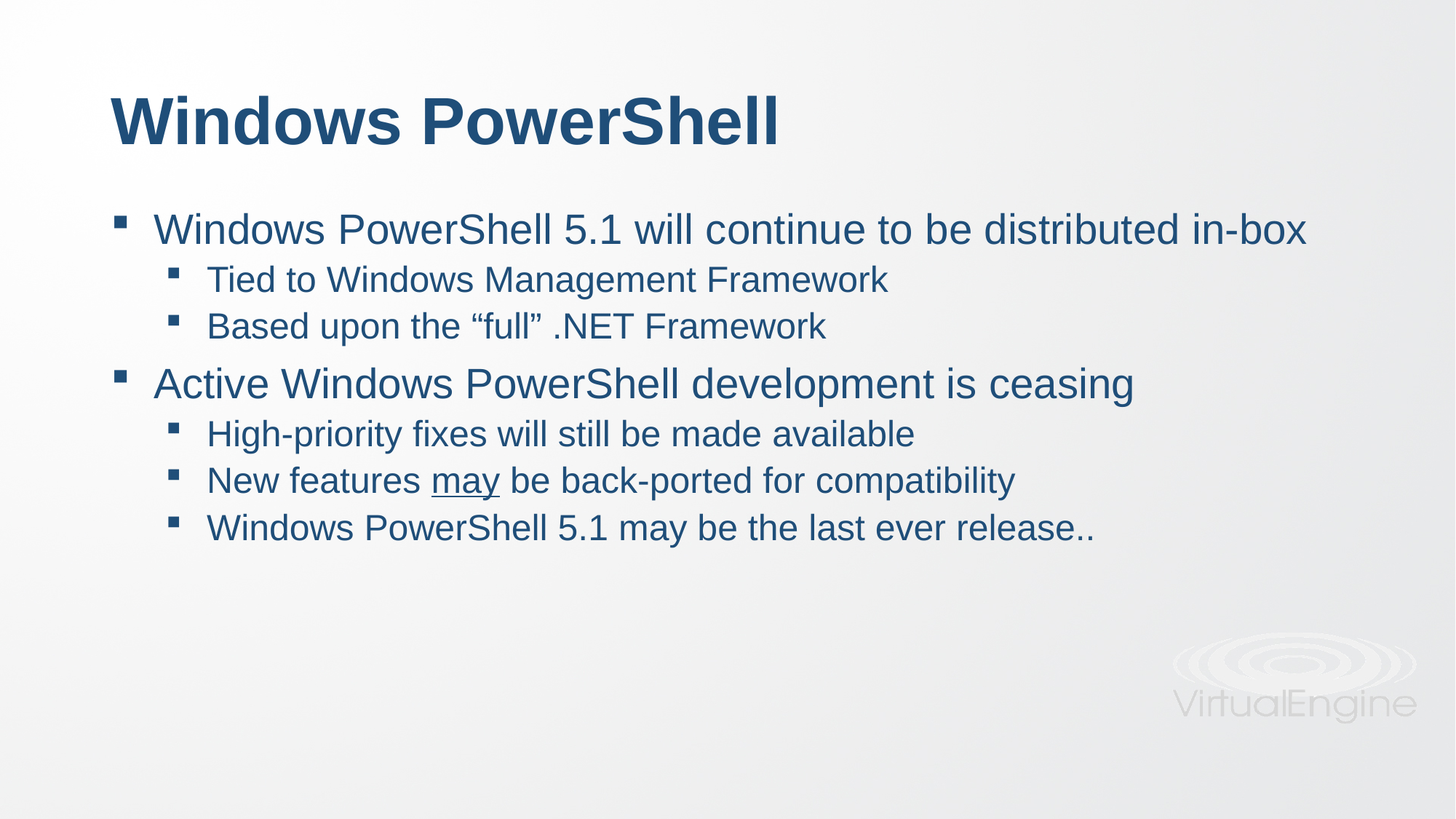

# Windows PowerShell
Windows PowerShell 5.1 will continue to be distributed in-box
Tied to Windows Management Framework
Based upon the “full” .NET Framework
Active Windows PowerShell development is ceasing
High-priority fixes will still be made available
New features may be back-ported for compatibility
Windows PowerShell 5.1 may be the last ever release..